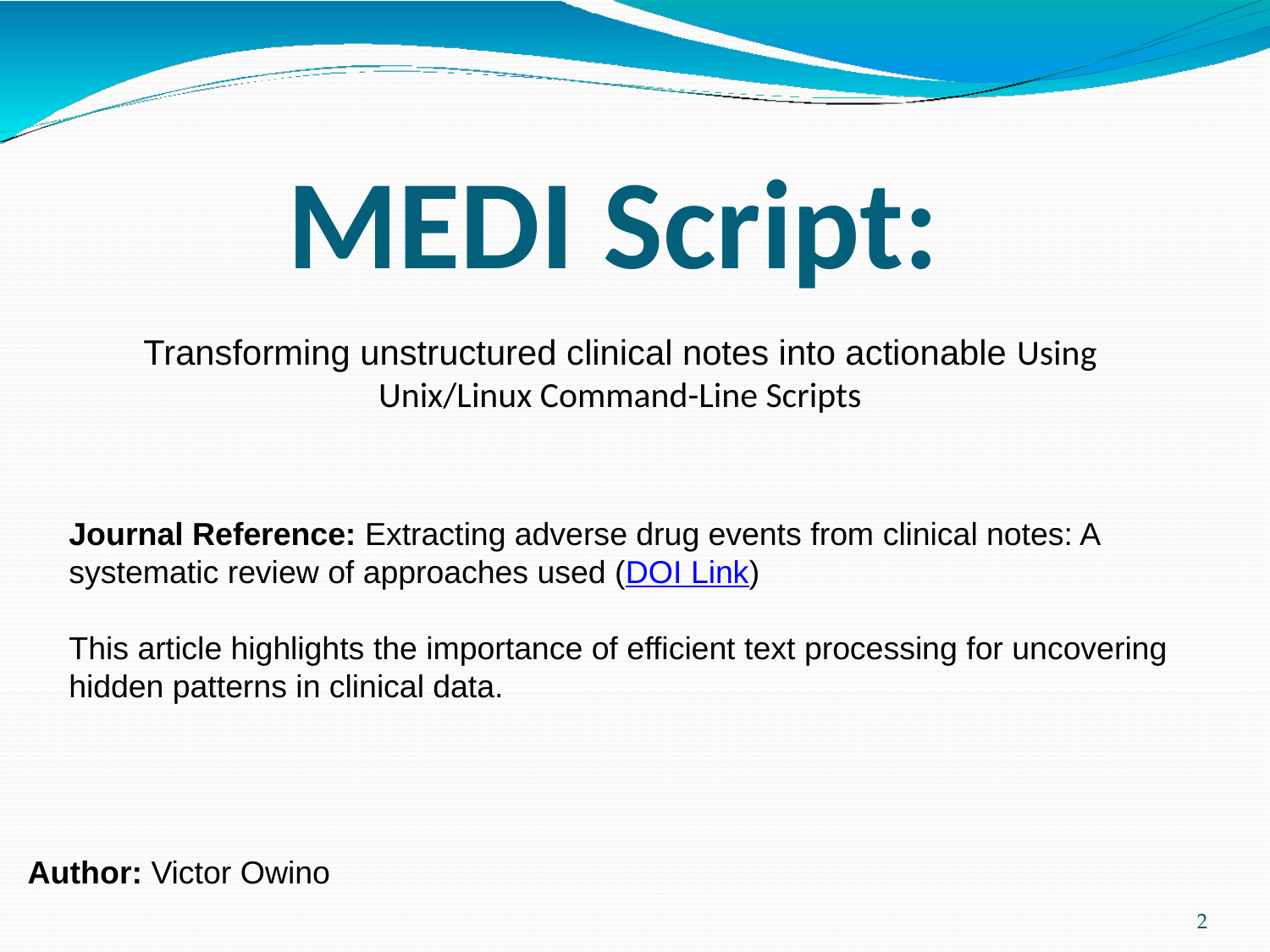

# MEDI Script:
Transforming unstructured clinical notes into actionable Using Unix/Linux Command-Line Scripts
Journal Reference: Extracting adverse drug events from clinical notes: A systematic review of approaches used (DOI Link)

This article highlights the importance of efficient text processing for uncovering hidden patterns in clinical data.
Author: Victor Owino
2